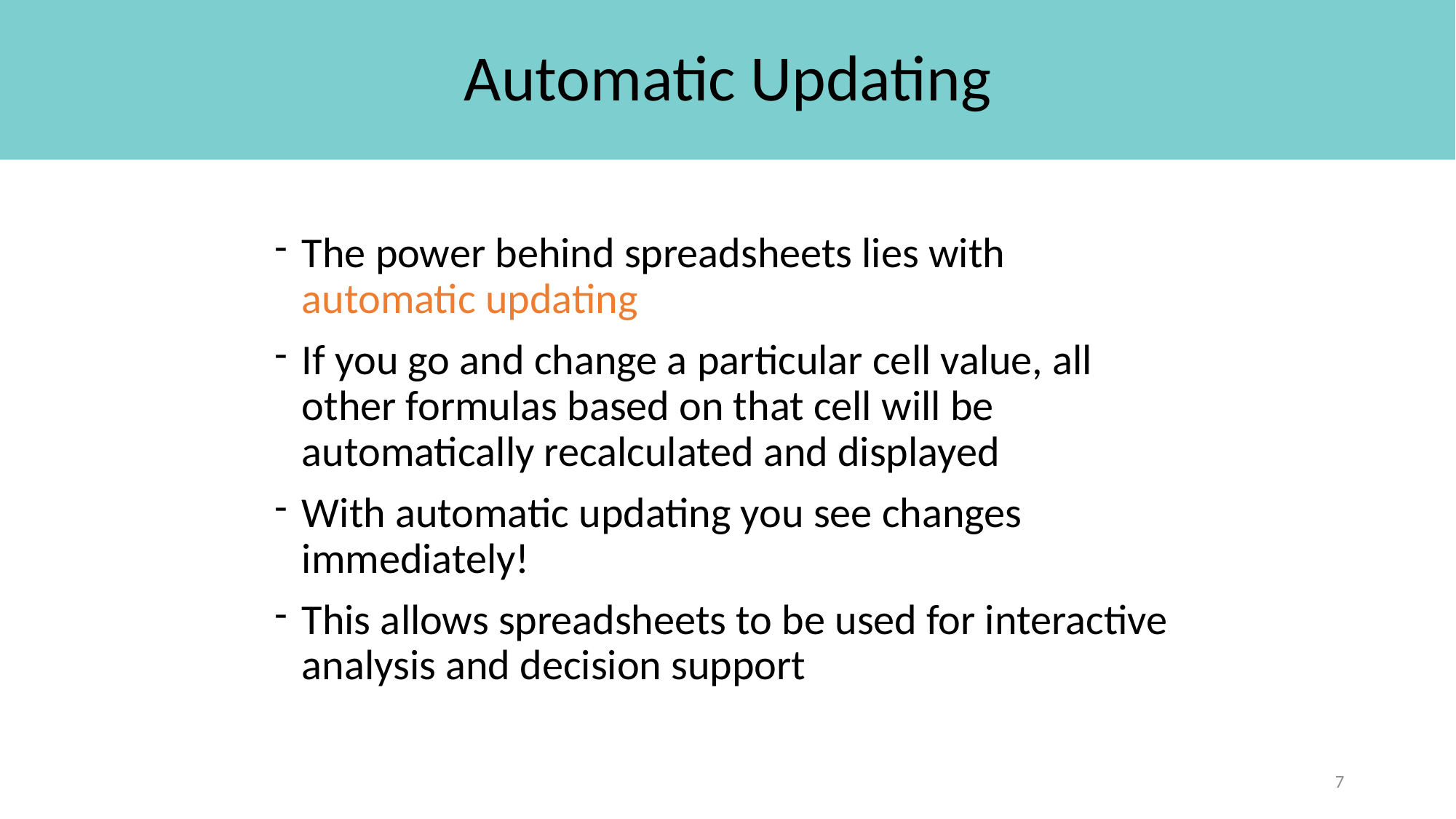

# Automatic Updating
The power behind spreadsheets lies with automatic updating
If you go and change a particular cell value, all other formulas based on that cell will be automatically recalculated and displayed
With automatic updating you see changes immediately!
This allows spreadsheets to be used for interactive analysis and decision support
7